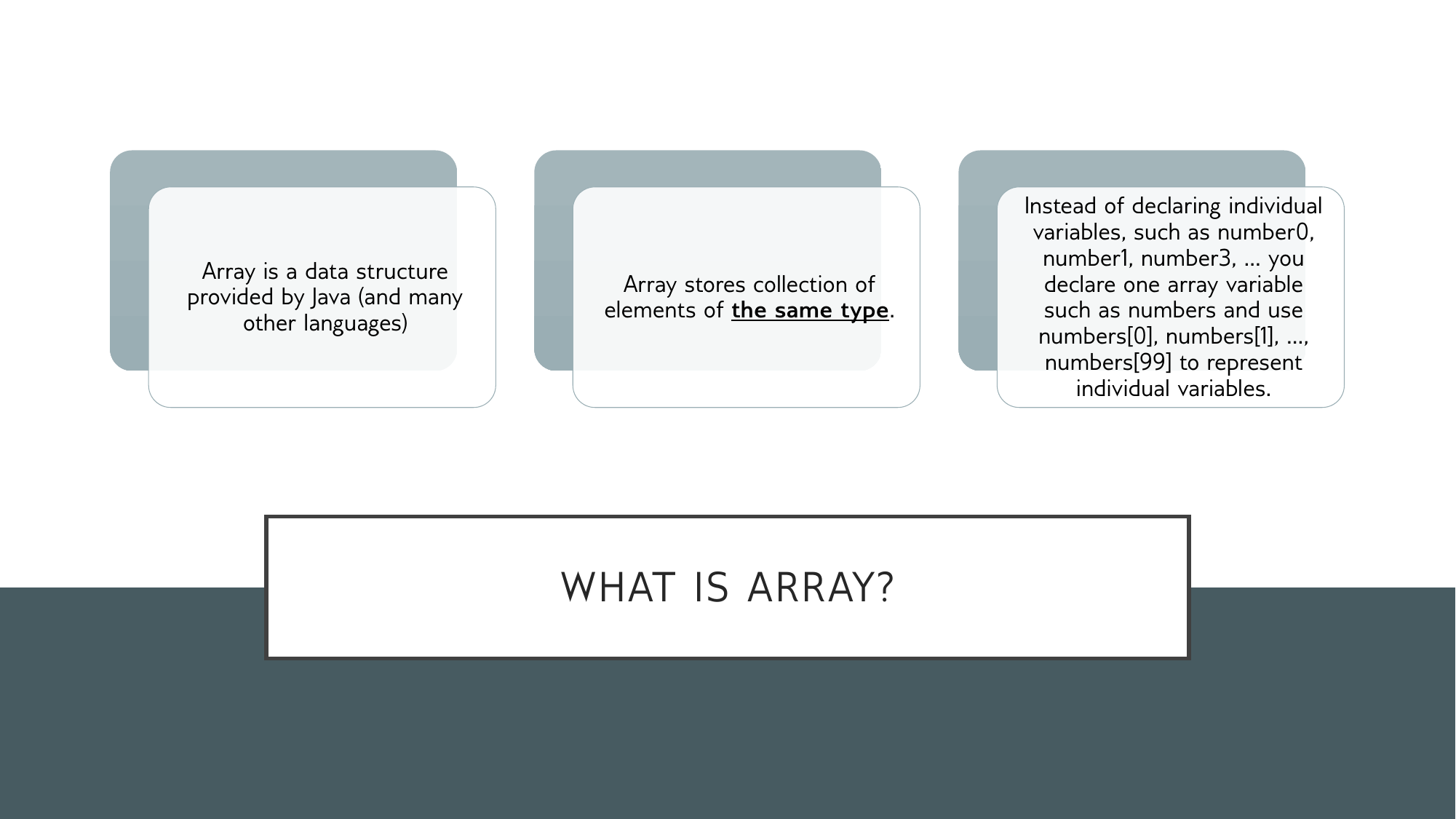

Array is a data structure provided by Java (and many other languages)
Array stores collection of elements of the same type.
Instead of declaring individual variables, such as number0, number1, number3, … you declare one array variable such as numbers and use numbers[0], numbers[1], …, numbers[99] to represent individual variables.
# What is Array?